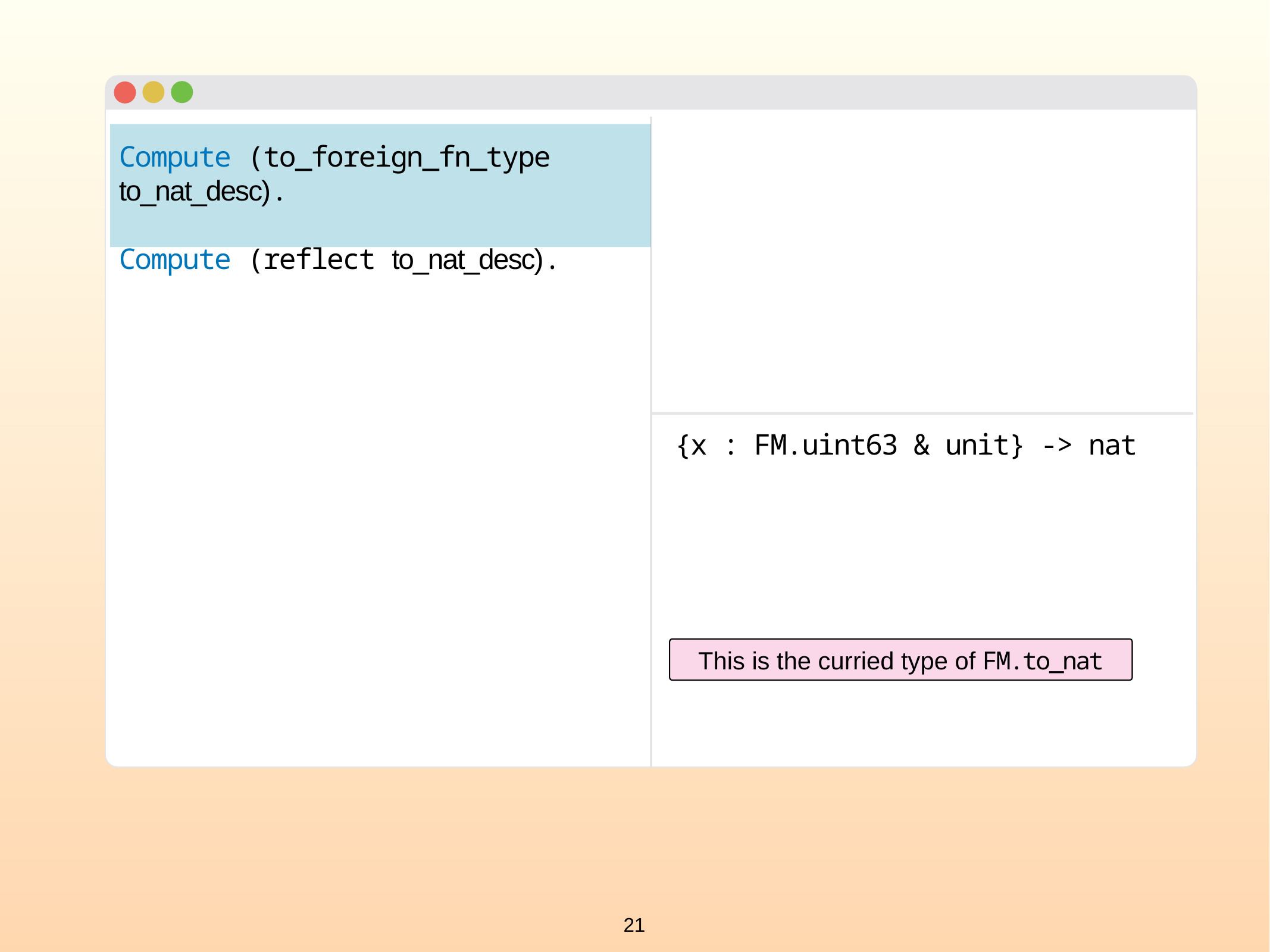

Compute (to_foreign_fn_type to_nat_desc).

Compute (reflect to_nat_desc).
{x : FM.uint63 & unit} -> nat
This is the curried type of FM.to_nat
21